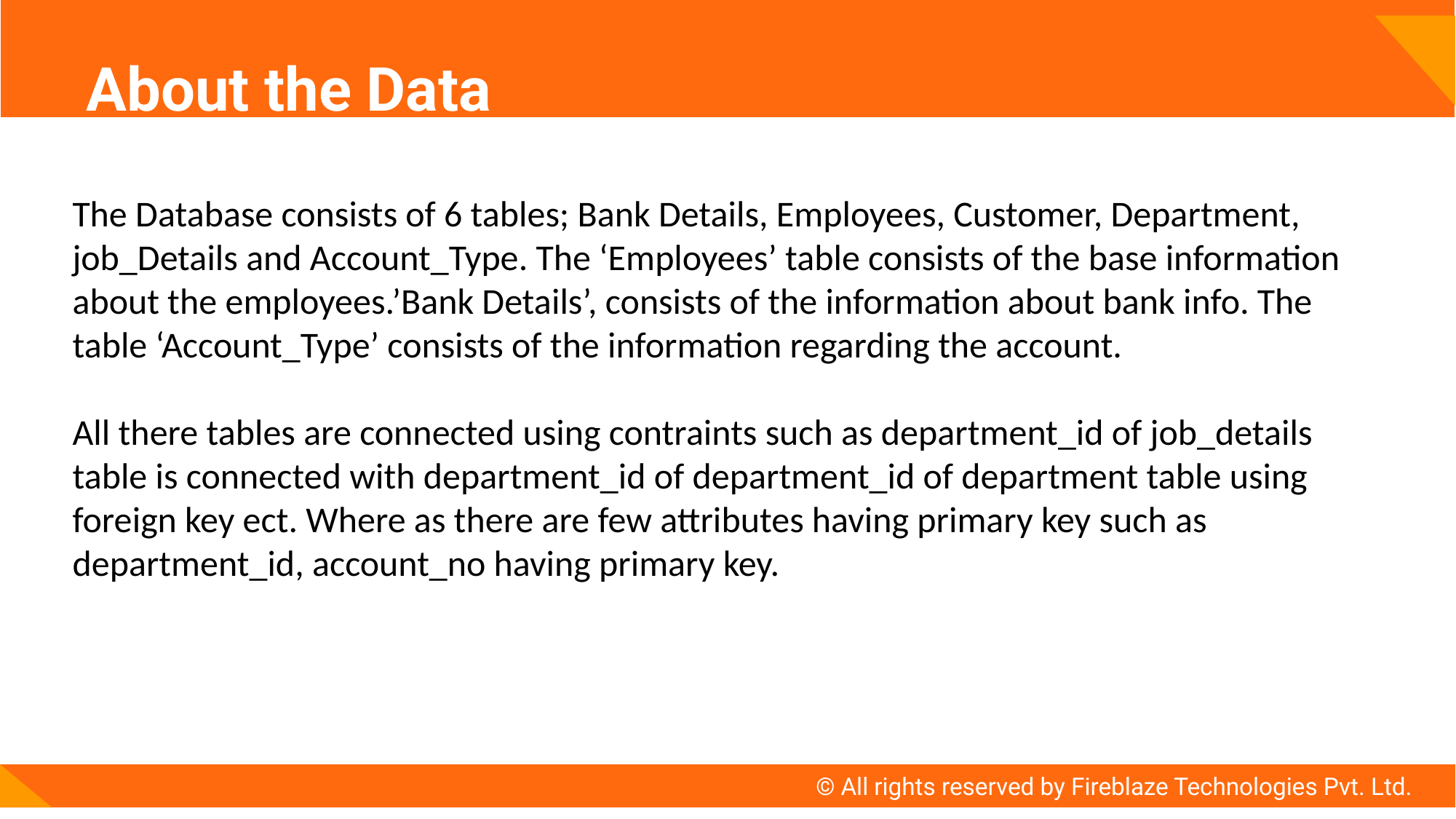

# About the Data

The Database consists of 6 tables; Bank Details, Employees, Customer, Department, job_Details and Account_Type. The ‘Employees’ table consists of the base information about the employees.’Bank Details’, consists of the information about bank info. The table ‘Account_Type’ consists of the information regarding the account.

All there tables are connected using contraints such as department_id of job_details table is connected with department_id of department_id of department table using foreign key ect. Where as there are few attributes having primary key such as department_id, account_no having primary key.

© All rights reserved by Fireblaze Technologies Pvt. Ltd.